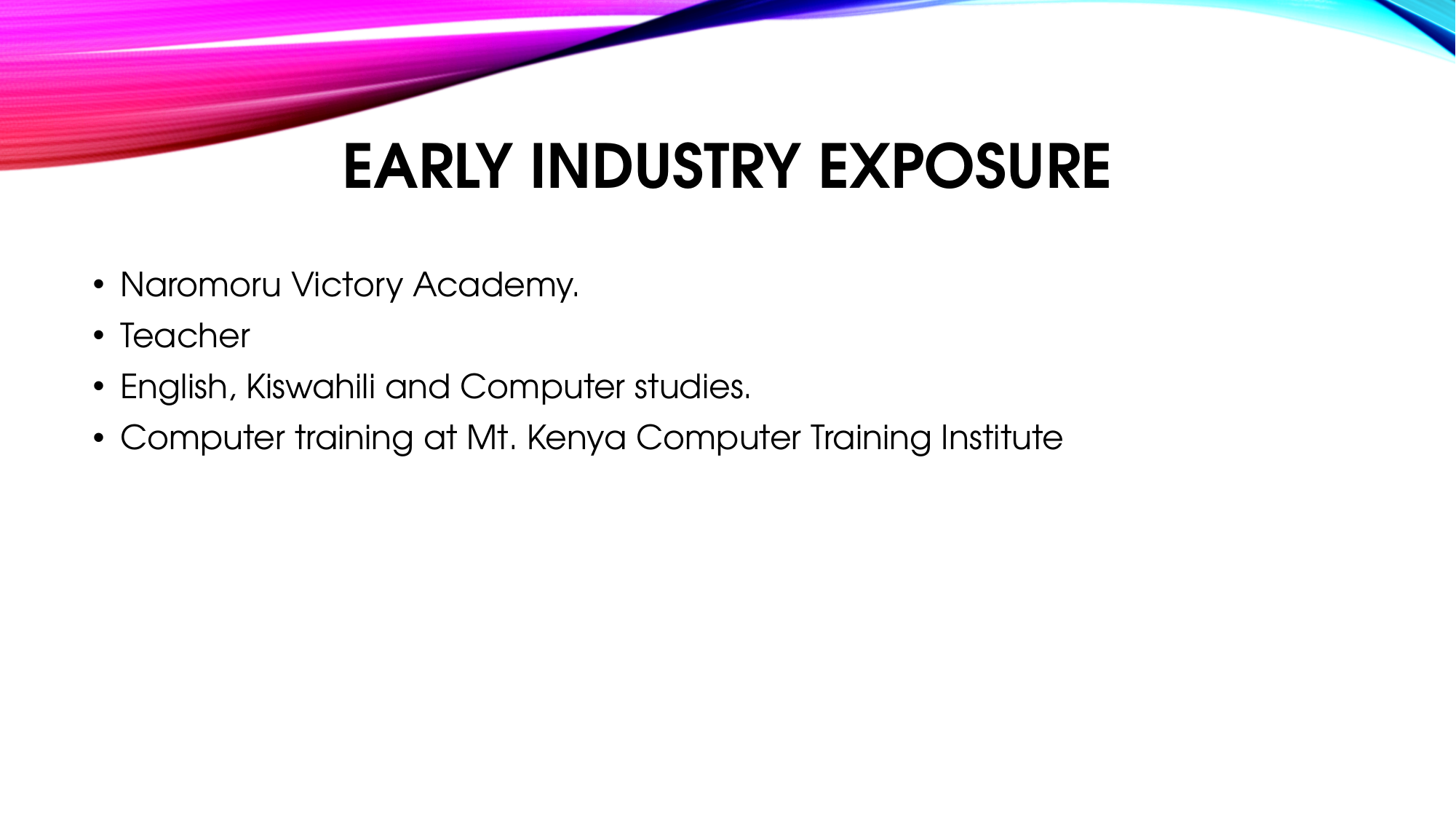

# Early industry exposure
Naromoru Victory Academy.
Teacher
English, Kiswahili and Computer studies.
Computer training at Mt. Kenya Computer Training Institute